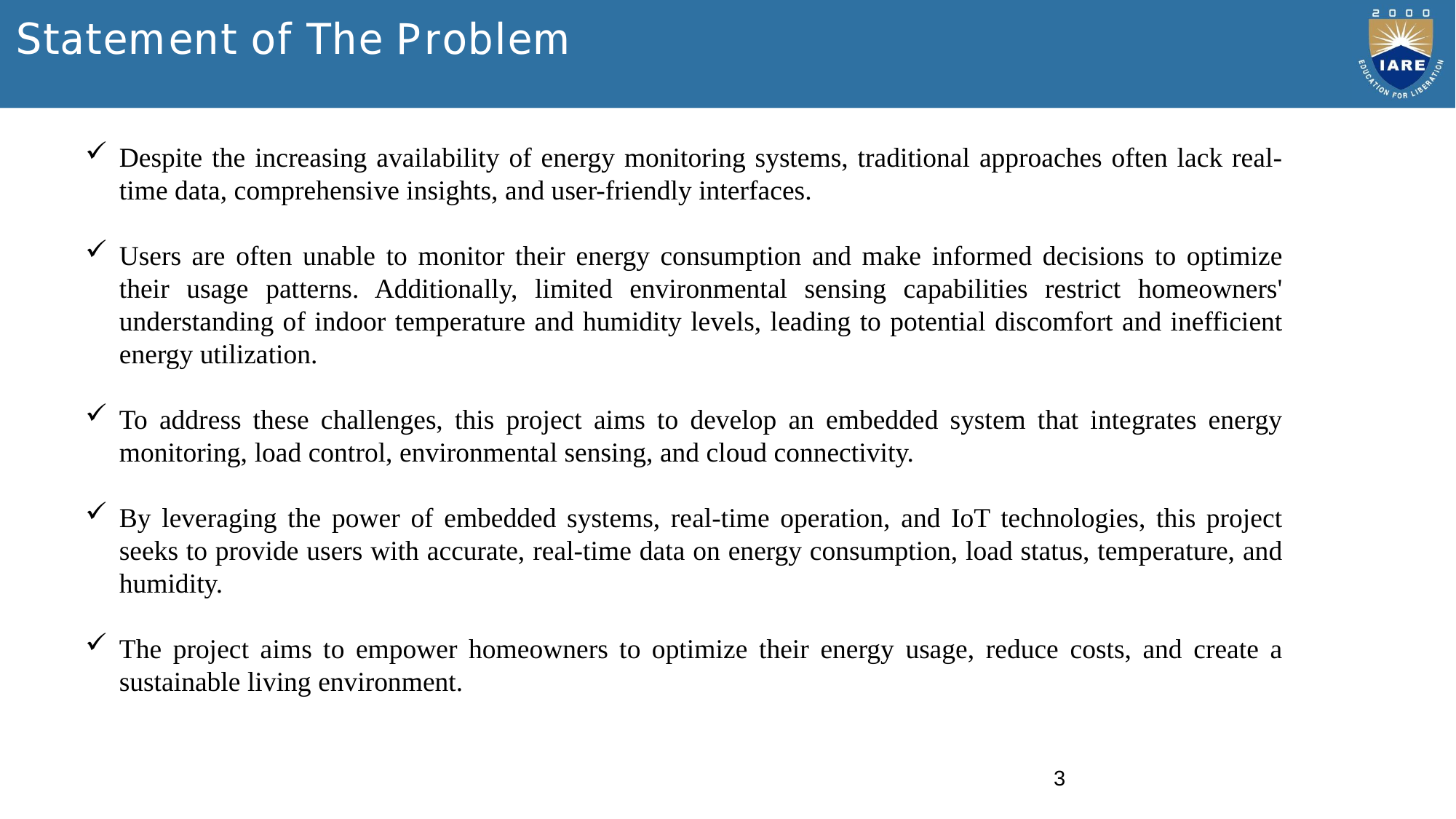

# Statement of The Problem
Despite the increasing availability of energy monitoring systems, traditional approaches often lack real-time data, comprehensive insights, and user-friendly interfaces.

Users are often unable to monitor their energy consumption and make informed decisions to optimize their usage patterns. Additionally, limited environmental sensing capabilities restrict homeowners' understanding of indoor temperature and humidity levels, leading to potential discomfort and inefficient energy utilization.

To address these challenges, this project aims to develop an embedded system that integrates energy monitoring, load control, environmental sensing, and cloud connectivity.

By leveraging the power of embedded systems, real-time operation, and IoT technologies, this project seeks to provide users with accurate, real-time data on energy consumption, load status, temperature, and humidity.

The project aims to empower homeowners to optimize their energy usage, reduce costs, and create a sustainable living environment.
3